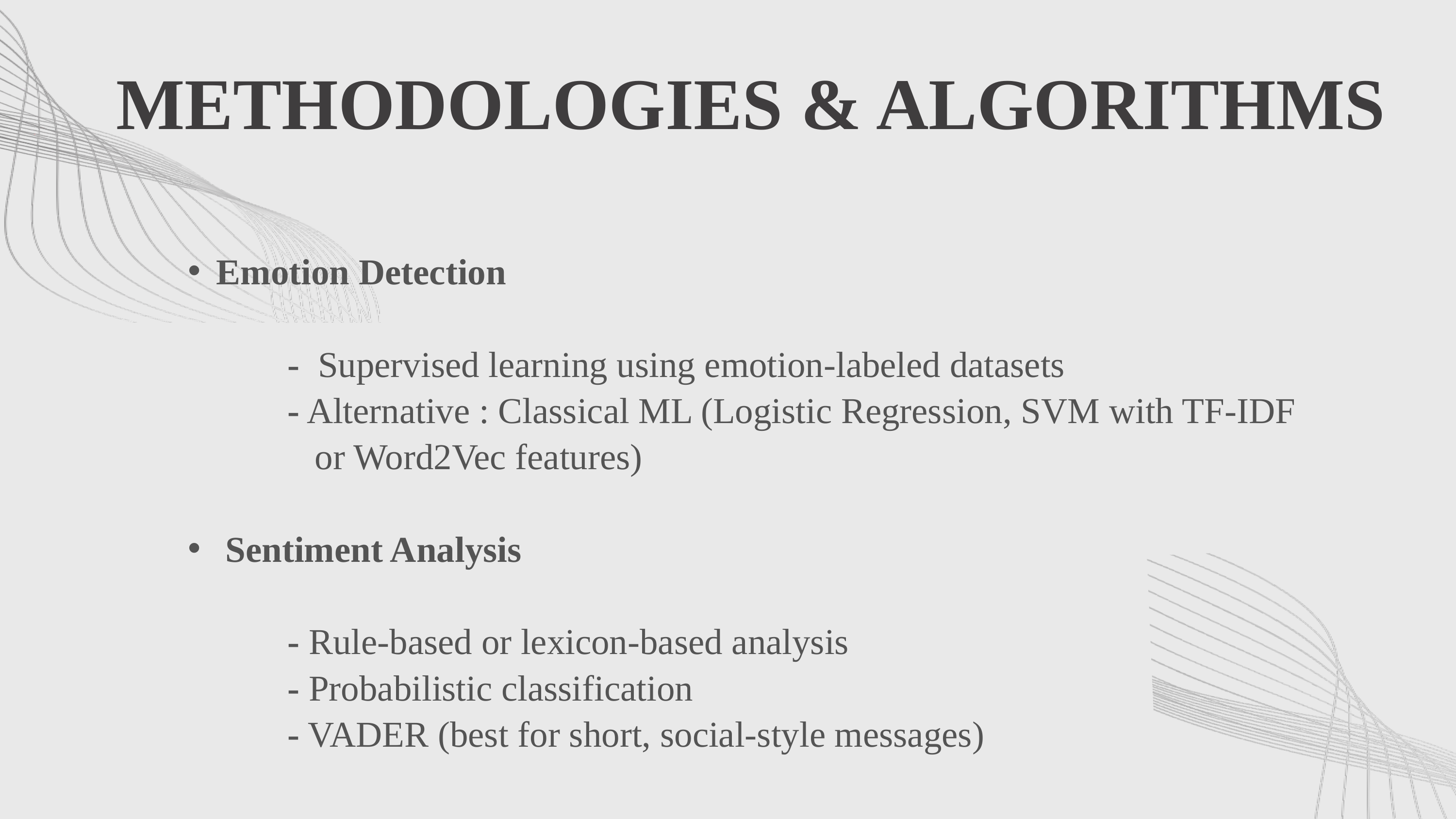

METHODOLOGIES & ALGORITHMS
Emotion Detection

              -  Supervised learning using emotion-labeled datasets
              - Alternative : Classical ML (Logistic Regression, SVM with TF-IDF
 or Word2Vec features)

 Sentiment Analysis

              - Rule-based or lexicon-based analysis
              - Probabilistic classification
              - VADER (best for short, social-style messages)